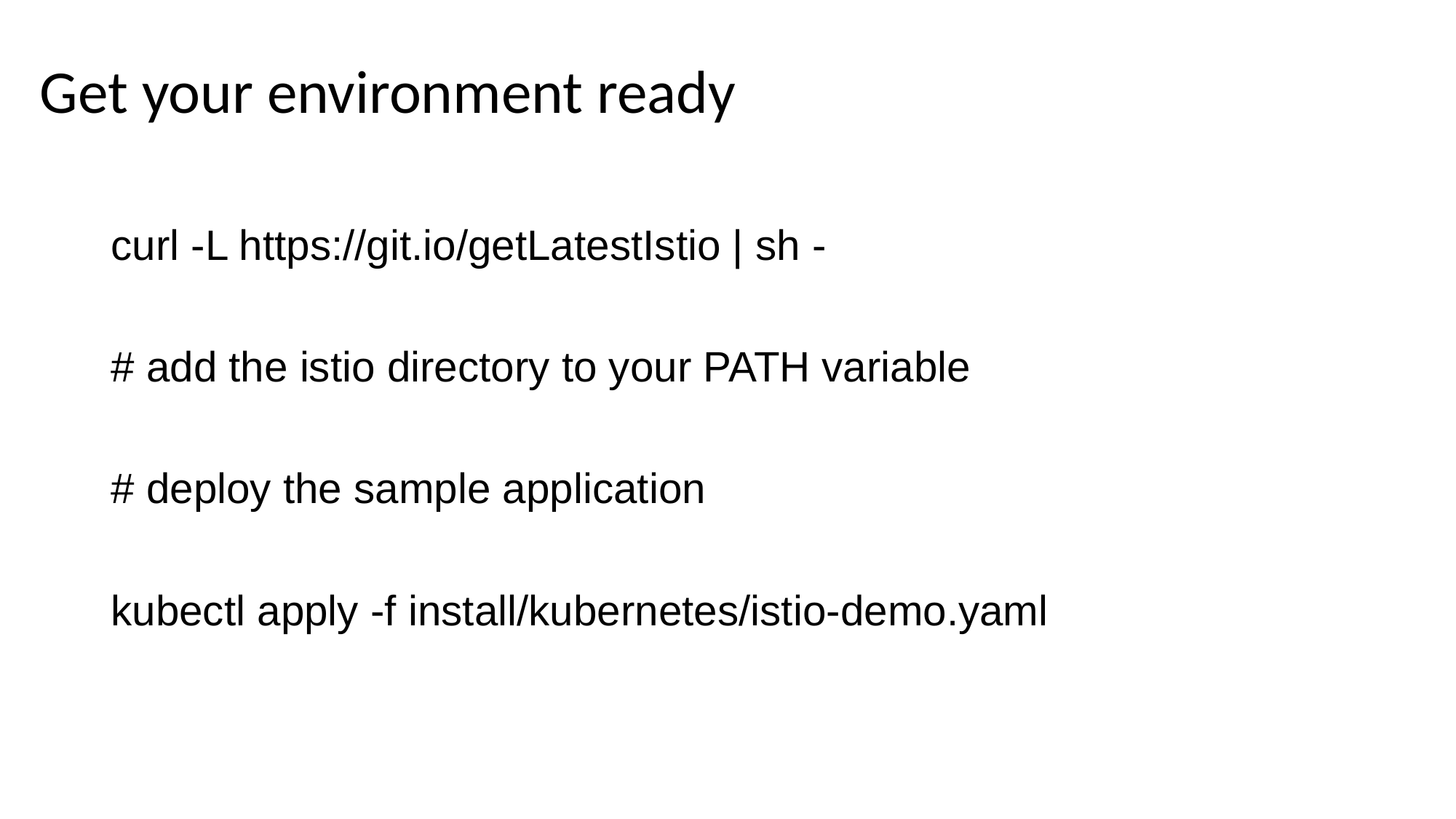

# Get your environment ready
curl -L https://git.io/getLatestIstio | sh -

# add the istio directory to your PATH variable

# deploy the sample application

kubectl apply -f install/kubernetes/istio-demo.yaml